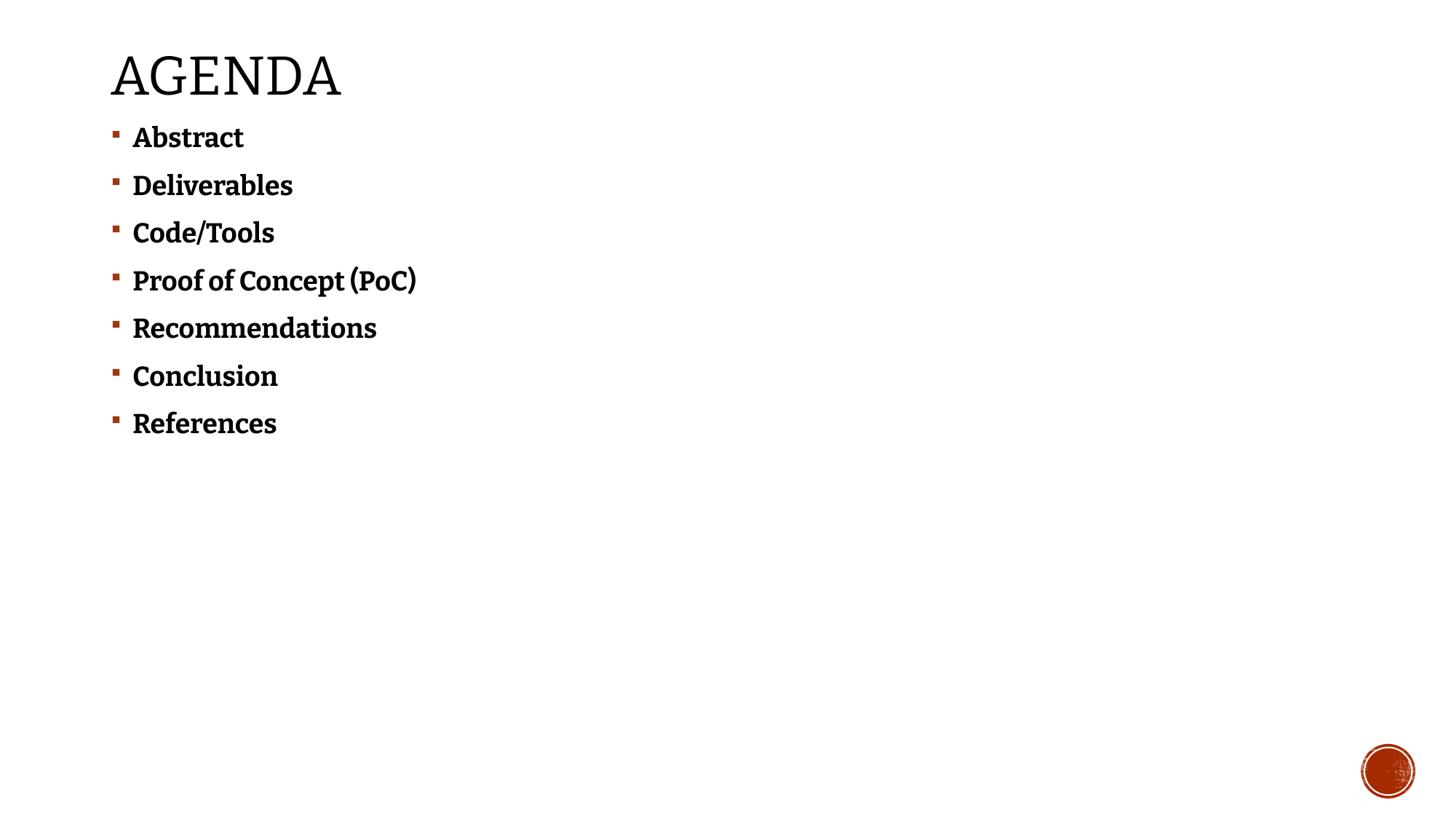

# Agenda
Abstract
Deliverables
Code/Tools
Proof of Concept (PoC)
Recommendations
Conclusion
References